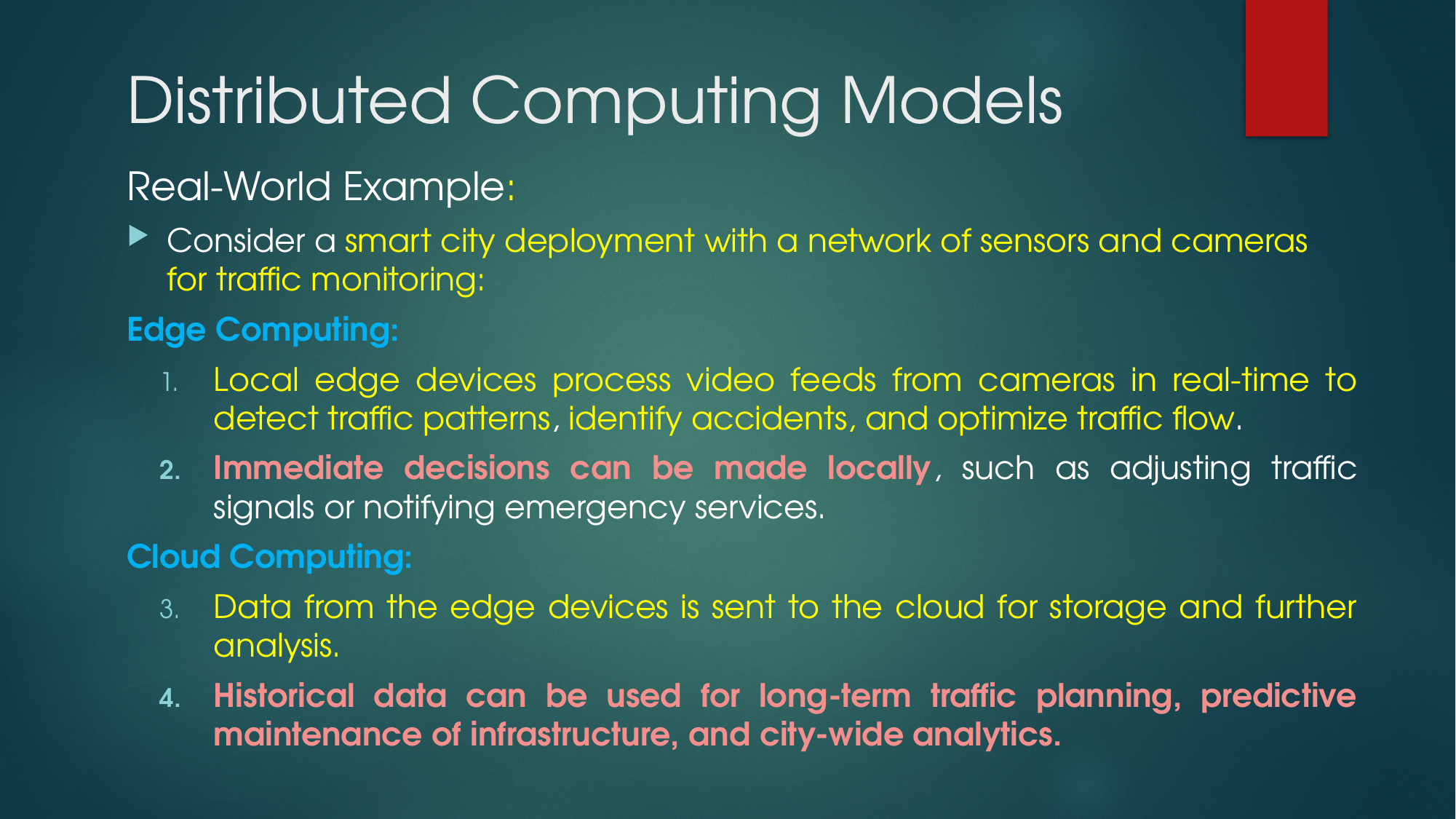

# Distributed Computing Models
Real-World Example:
Consider a smart city deployment with a network of sensors and cameras for traffic monitoring:
Edge Computing:
Local edge devices process video feeds from cameras in real-time to detect traffic patterns, identify accidents, and optimize traffic flow.
Immediate decisions can be made locally, such as adjusting traffic signals or notifying emergency services.
Cloud Computing:
Data from the edge devices is sent to the cloud for storage and further analysis.
Historical data can be used for long-term traffic planning, predictive maintenance of infrastructure, and city-wide analytics.